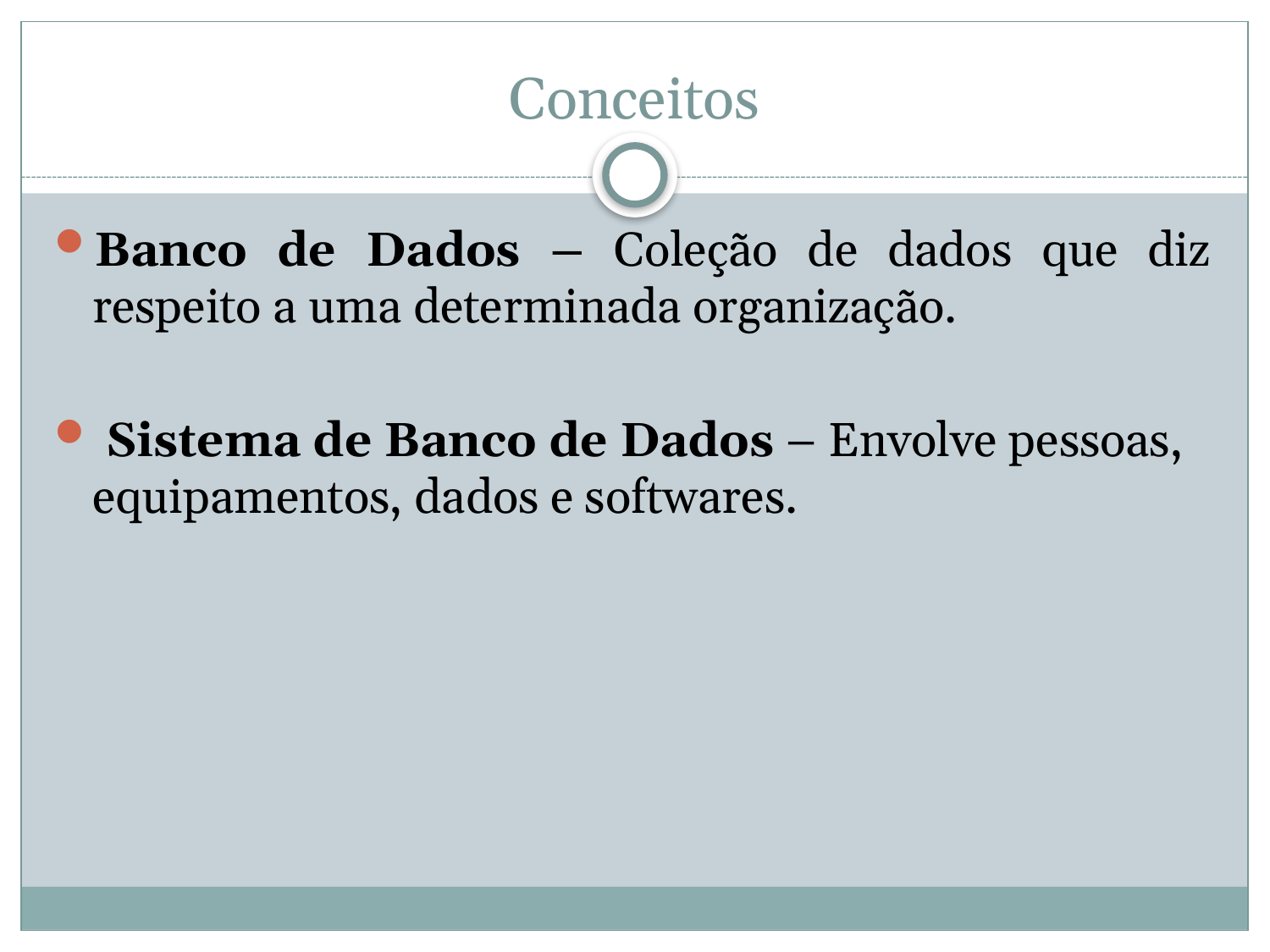

# Conceitos
Banco de Dados – Coleção de dados que diz respeito a uma determinada organização.

 Sistema de Banco de Dados – Envolve pessoas, equipamentos, dados e softwares.